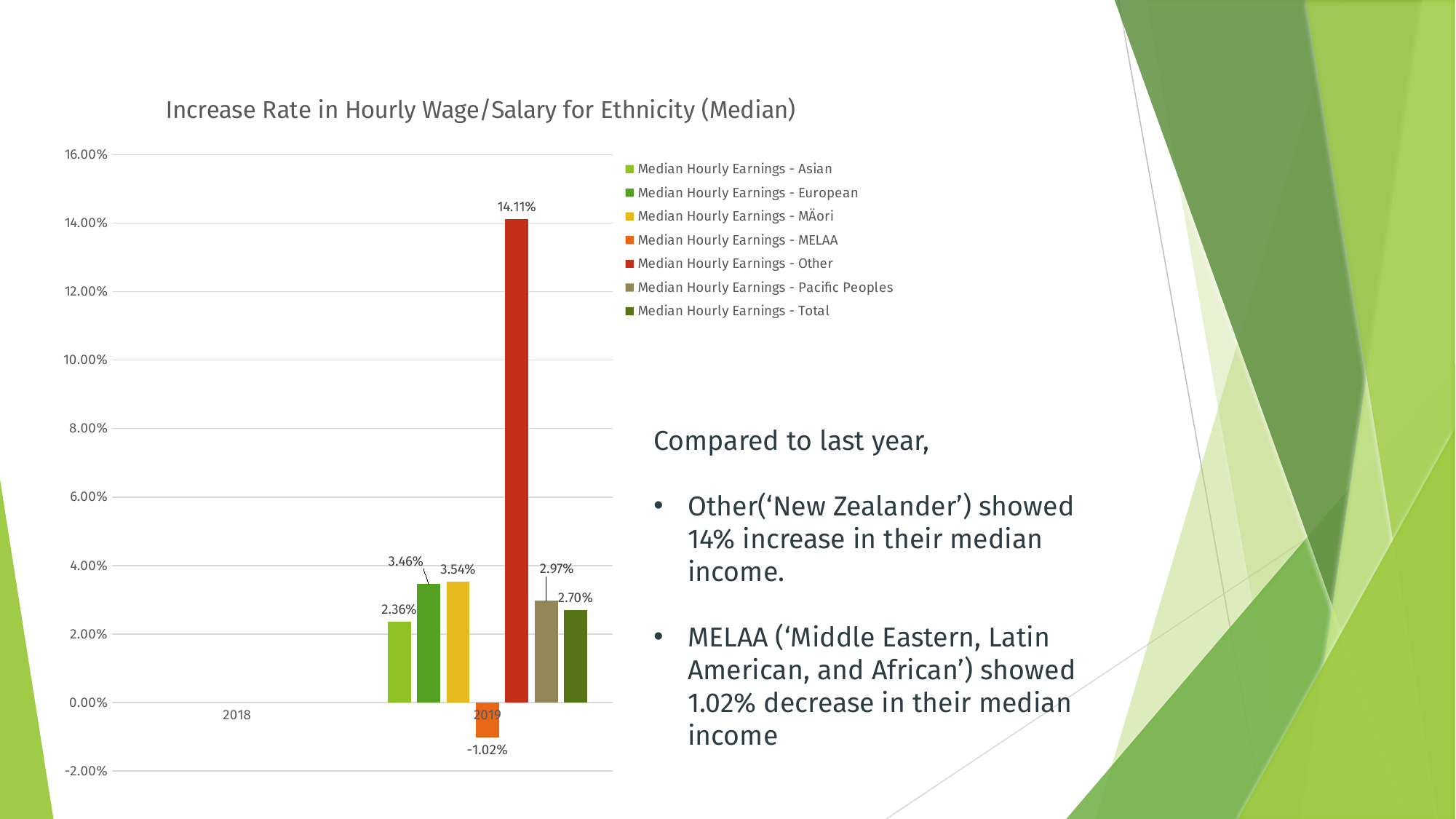

### Chart: Increase Rate in Hourly Wage/Salary for Ethnicity (Median)

| Category | Median Hourly Earnings - Asian | Median Hourly Earnings - European | Median Hourly Earnings - MÄori | Median Hourly Earnings - MELAA | Median Hourly Earnings - Other | Median Hourly Earnings - Pacific Peoples | Median Hourly Earnings - Total |
|---|---|---|---|---|---|---|---|
| 2018 | None | None | None | None | None | None | None |
| 2019 | 0.023565838566200138 | 0.034612051141866586 | 0.03538207182994806 | -0.010240029640834423 | 0.14106111154133633 | 0.029725678712286055 | 0.027024920001777204 |
Compared to last year,

Other(‘New Zealander’) showed 14% increase in their median income.

MELAA (‘Middle Eastern, Latin American, and African’) showed 1.02% decrease in their median income